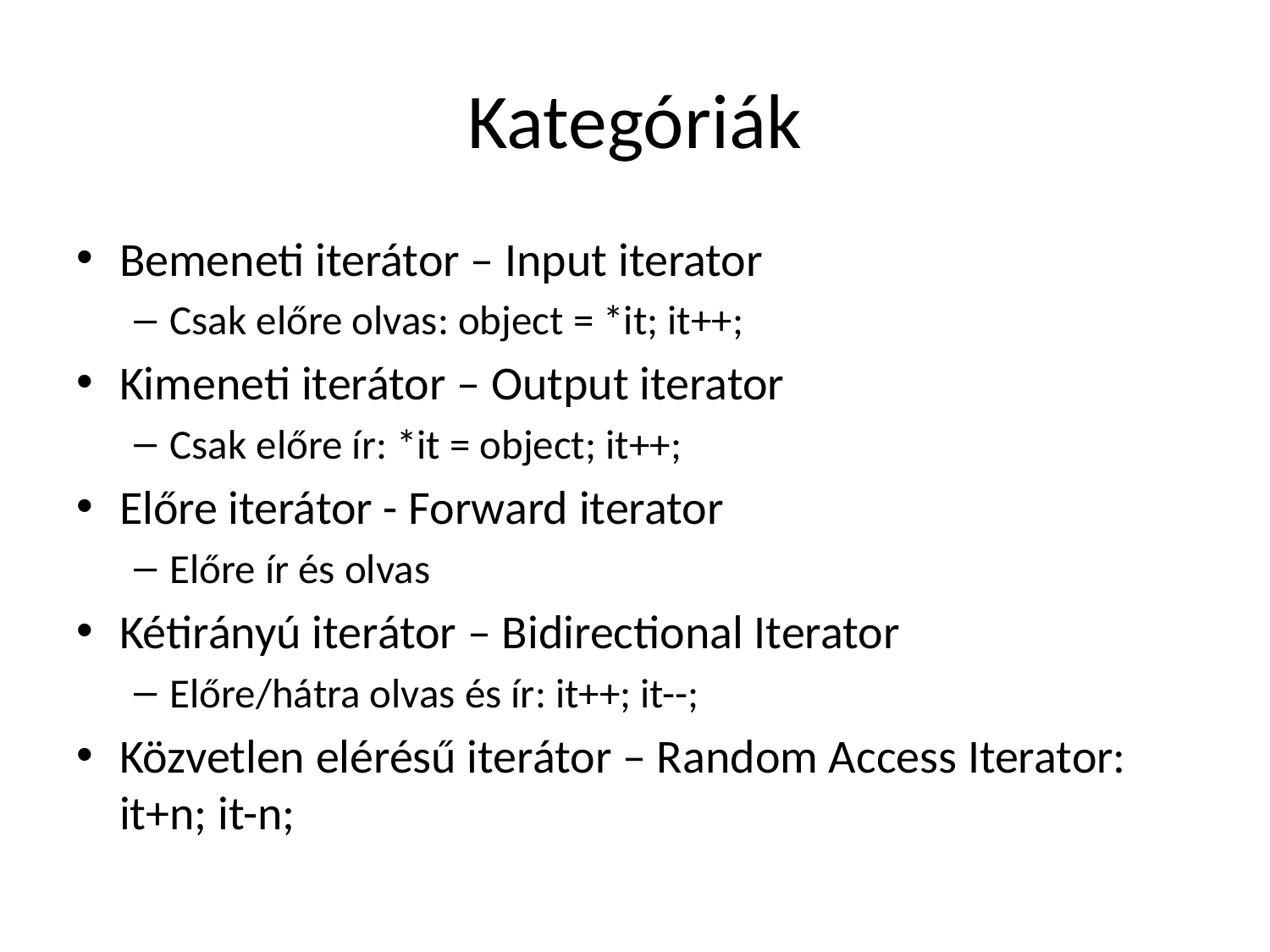

# Kategóriák
Bemeneti iterátor – Input iterator
Csak előre olvas: object = *it; it++;
Kimeneti iterátor – Output iterator
Csak előre ír: *it = object; it++;
Előre iterátor - Forward iterator
Előre ír és olvas
Kétirányú iterátor – Bidirectional Iterator
Előre/hátra olvas és ír: it++; it--;
Közvetlen elérésű iterátor – Random Access Iterator: it+n; it-n;